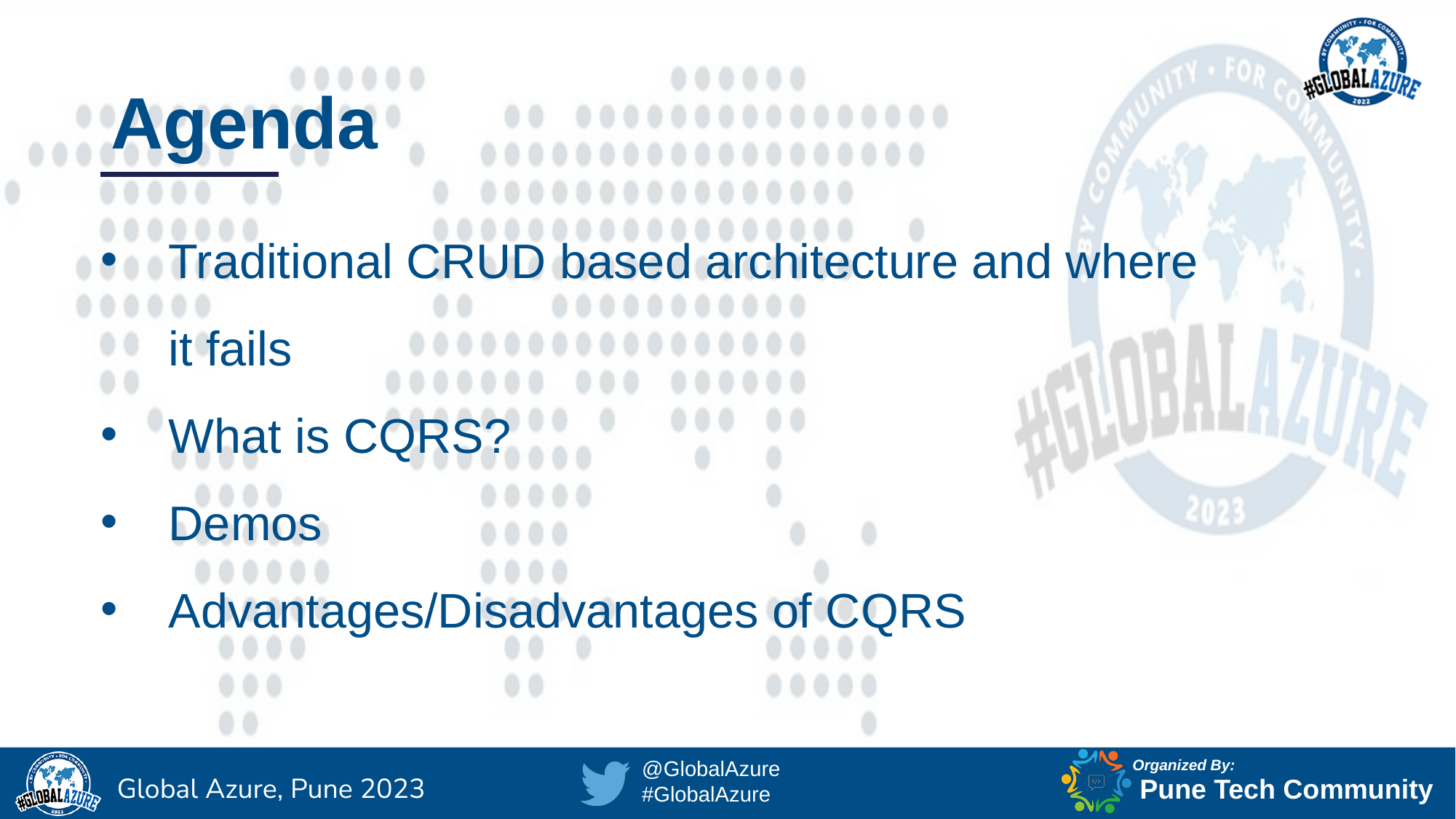

Traditional CRUD based architecture and where it fails
What is CQRS?
Demos
Advantages/Disadvantages of CQRS